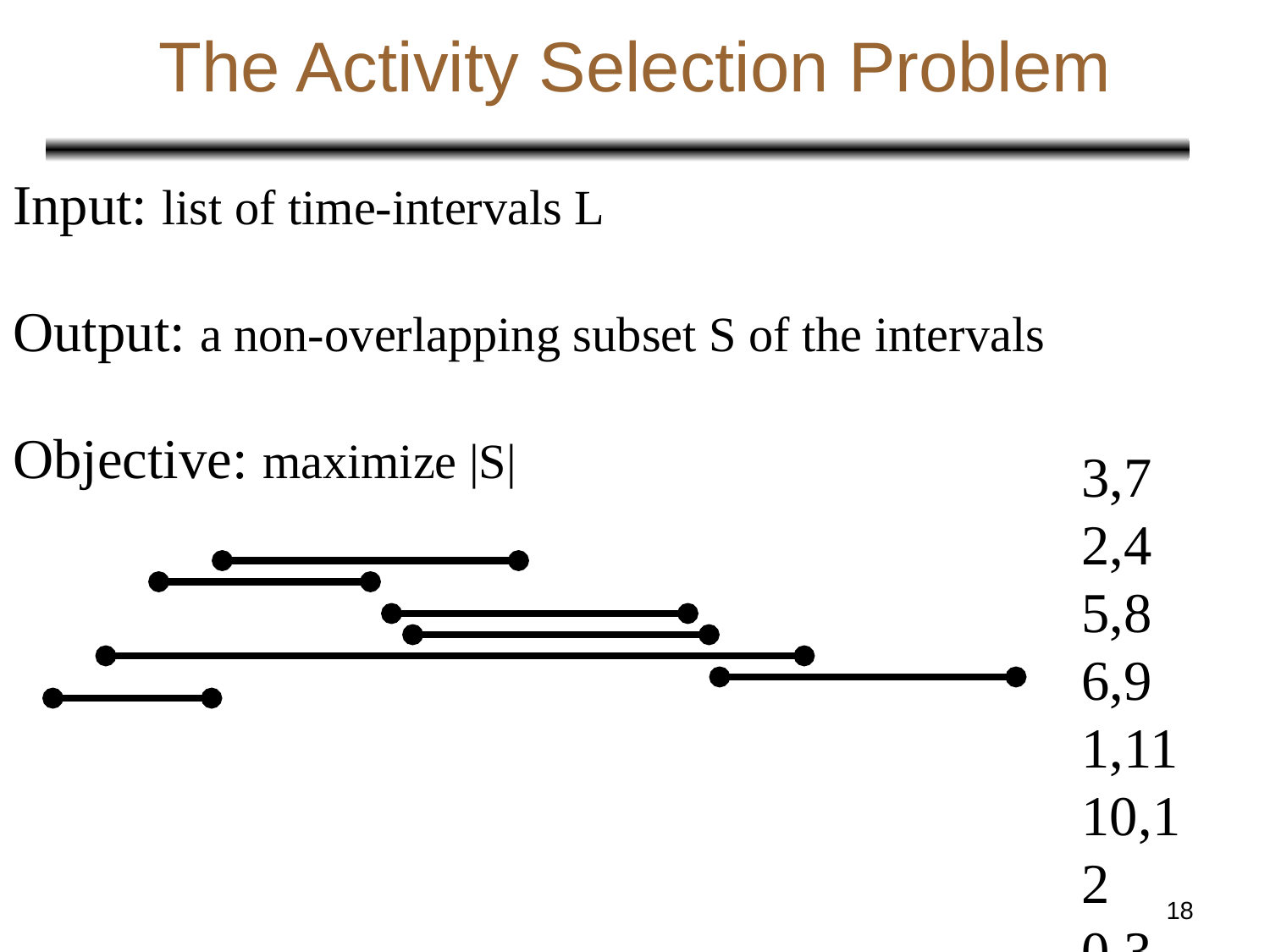

# The Activity Selection Problem
Input: list of time-intervals L

Output: a non-overlapping subset S of the intervals

Objective: maximize |S|
3,7
2,4
5,8
6,9
1,11
10,12
0,3
18